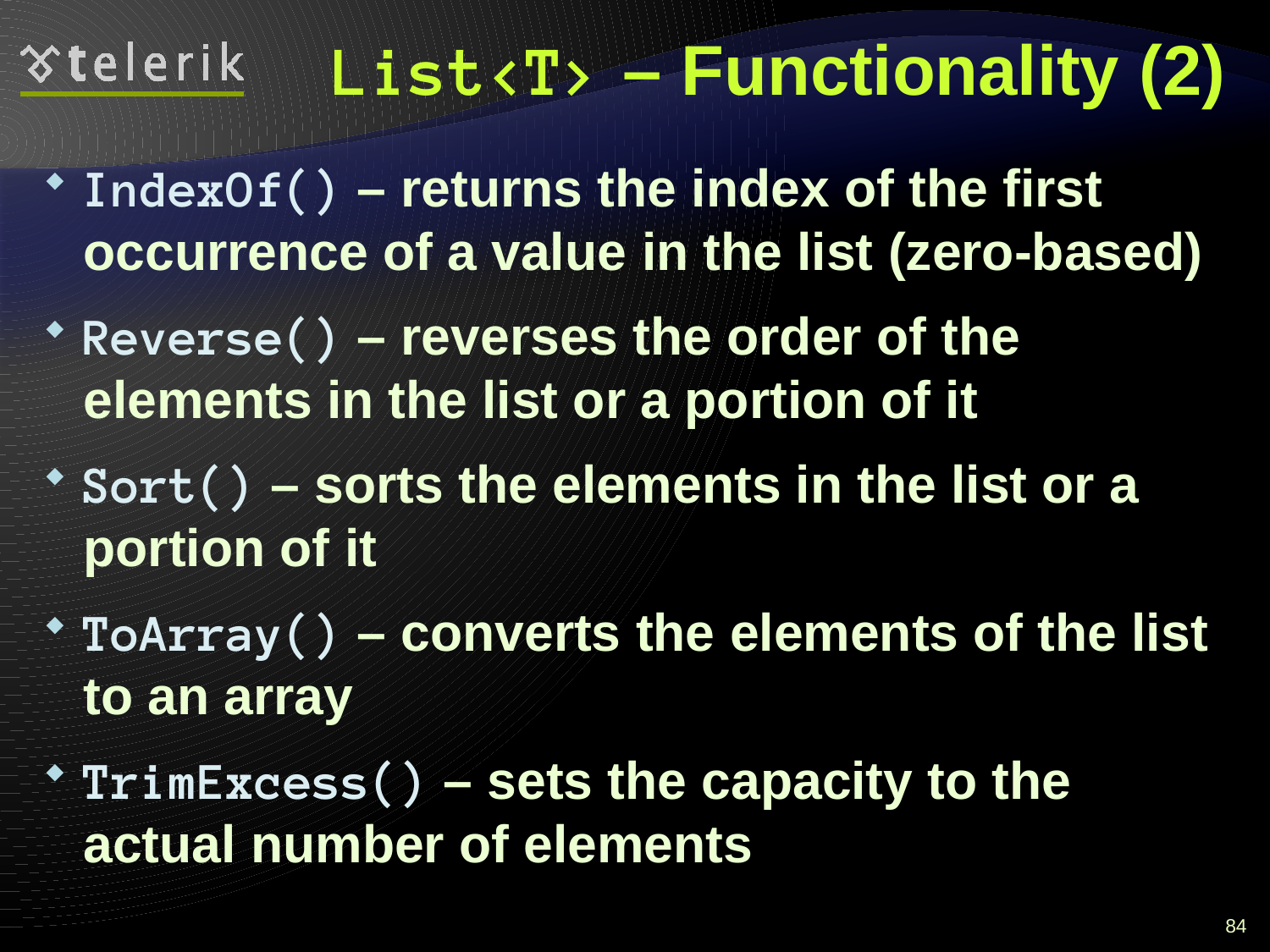

# List<T> – Functionality (2)
IndexOf() – returns the index of the first occurrence of a value in the list (zero-based)
Reverse() – reverses the order of the elements in the list or a portion of it
Sort() – sorts the elements in the list or a portion of it
ToArray() – converts the elements of the list to an array
TrimExcess() – sets the capacity to the actual number of elements
84